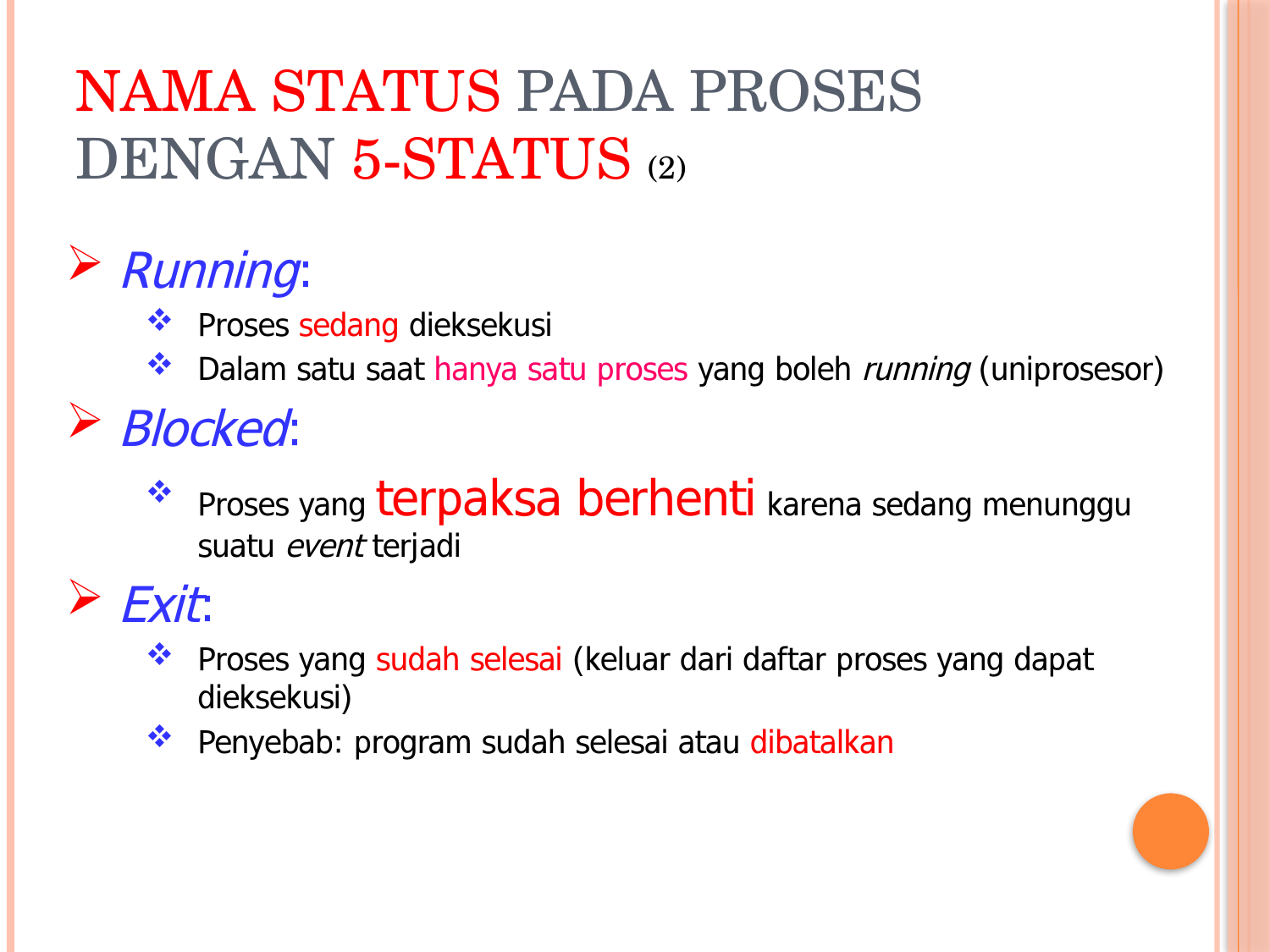

# Nama Status pada proses dengan 5-status (2)
Running:
Proses sedang dieksekusi
Dalam satu saat hanya satu proses yang boleh running (uniprosesor)
Blocked:
Proses yang terpaksa berhenti karena sedang menunggu suatu event terjadi
Exit:
Proses yang sudah selesai (keluar dari daftar proses yang dapat dieksekusi)
Penyebab: program sudah selesai atau dibatalkan